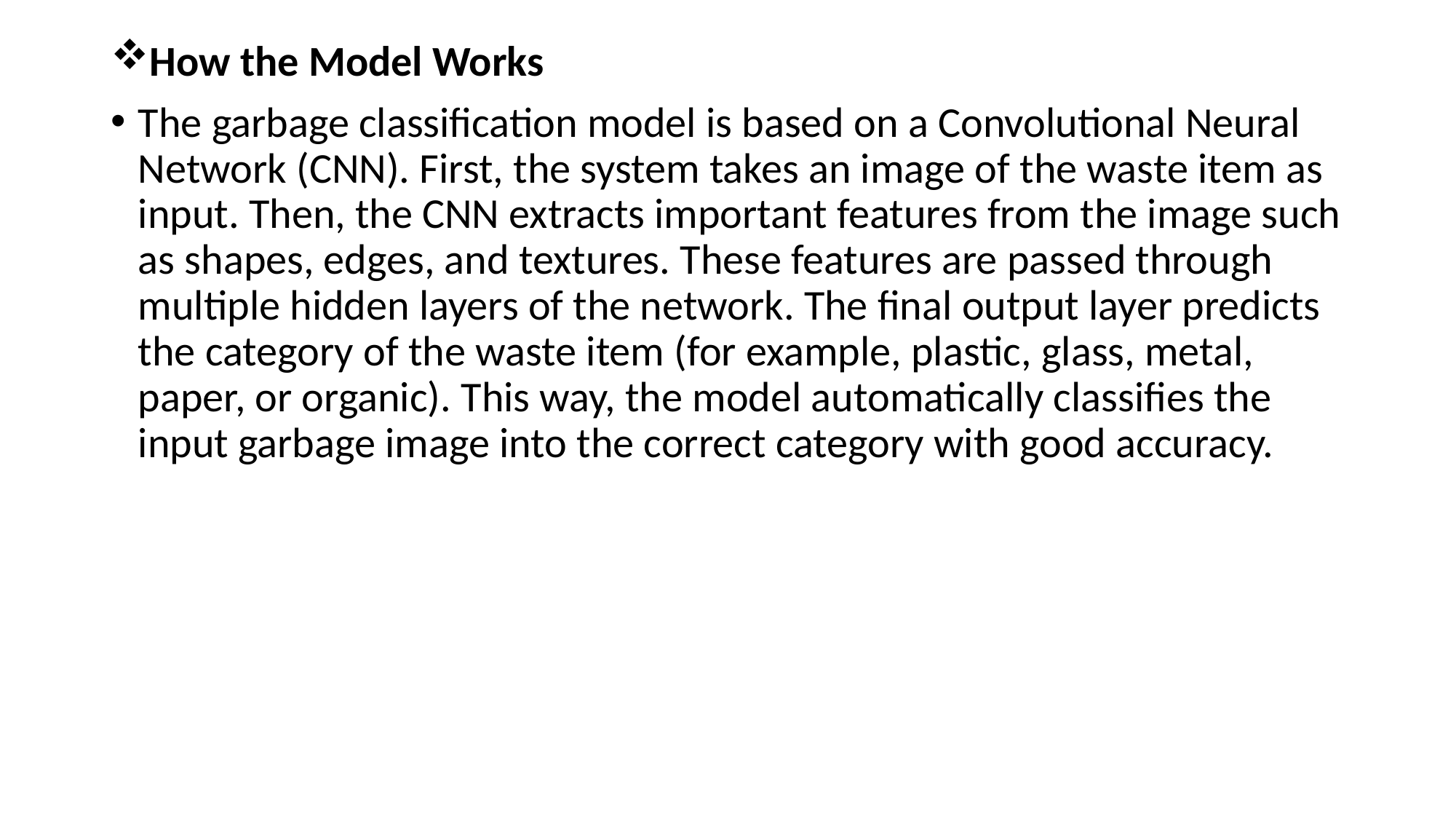

How the Model Works
The garbage classification model is based on a Convolutional Neural Network (CNN). First, the system takes an image of the waste item as input. Then, the CNN extracts important features from the image such as shapes, edges, and textures. These features are passed through multiple hidden layers of the network. The final output layer predicts the category of the waste item (for example, plastic, glass, metal, paper, or organic). This way, the model automatically classifies the input garbage image into the correct category with good accuracy.